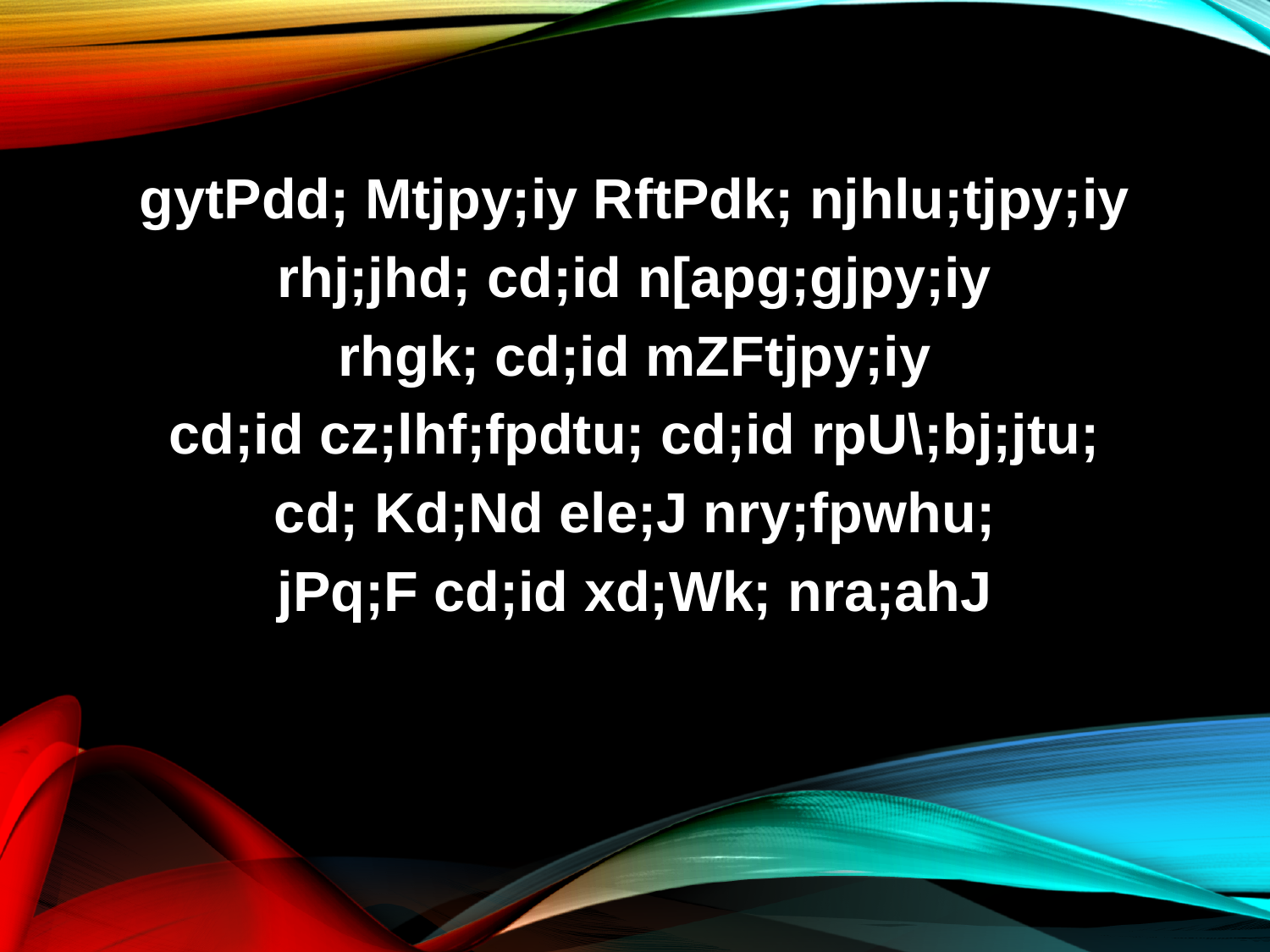

gytPdd; Mtjpy;iy RftPdk; njhlu;tjpy;iy
rhj;jhd; cd;id n[apg;gjpy;iy
rhgk; cd;id mZFtjpy;iy
cd;id cz;lhf;fpdtu; cd;id rpU\;bj;jtu;
cd; Kd;Nd ele;J nry;fpwhu;
jPq;F cd;id xd;Wk; nra;ahJ